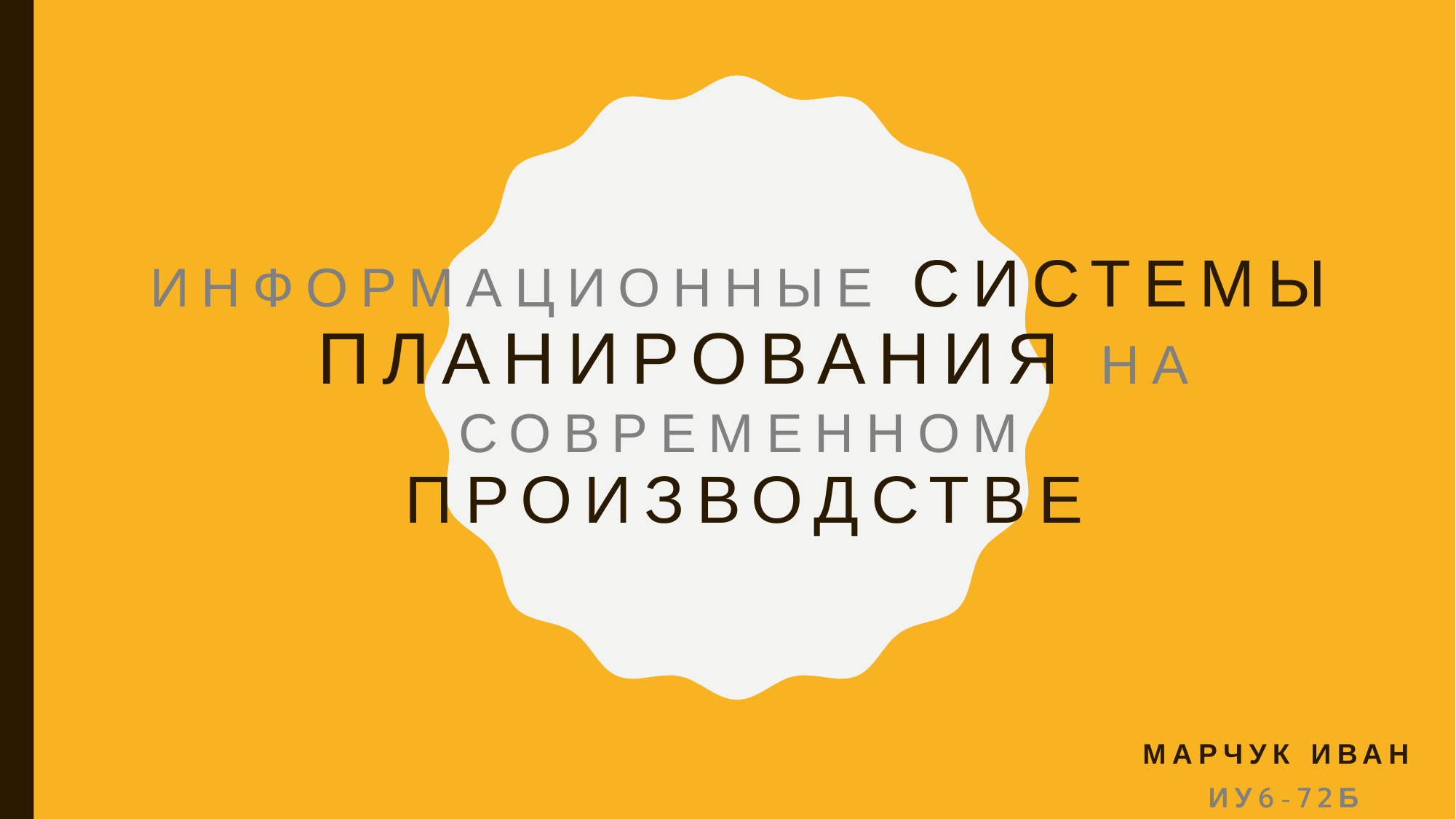

# Информационные системы планирования на современном производстве
Марчук Иван
ИУ6-72Б